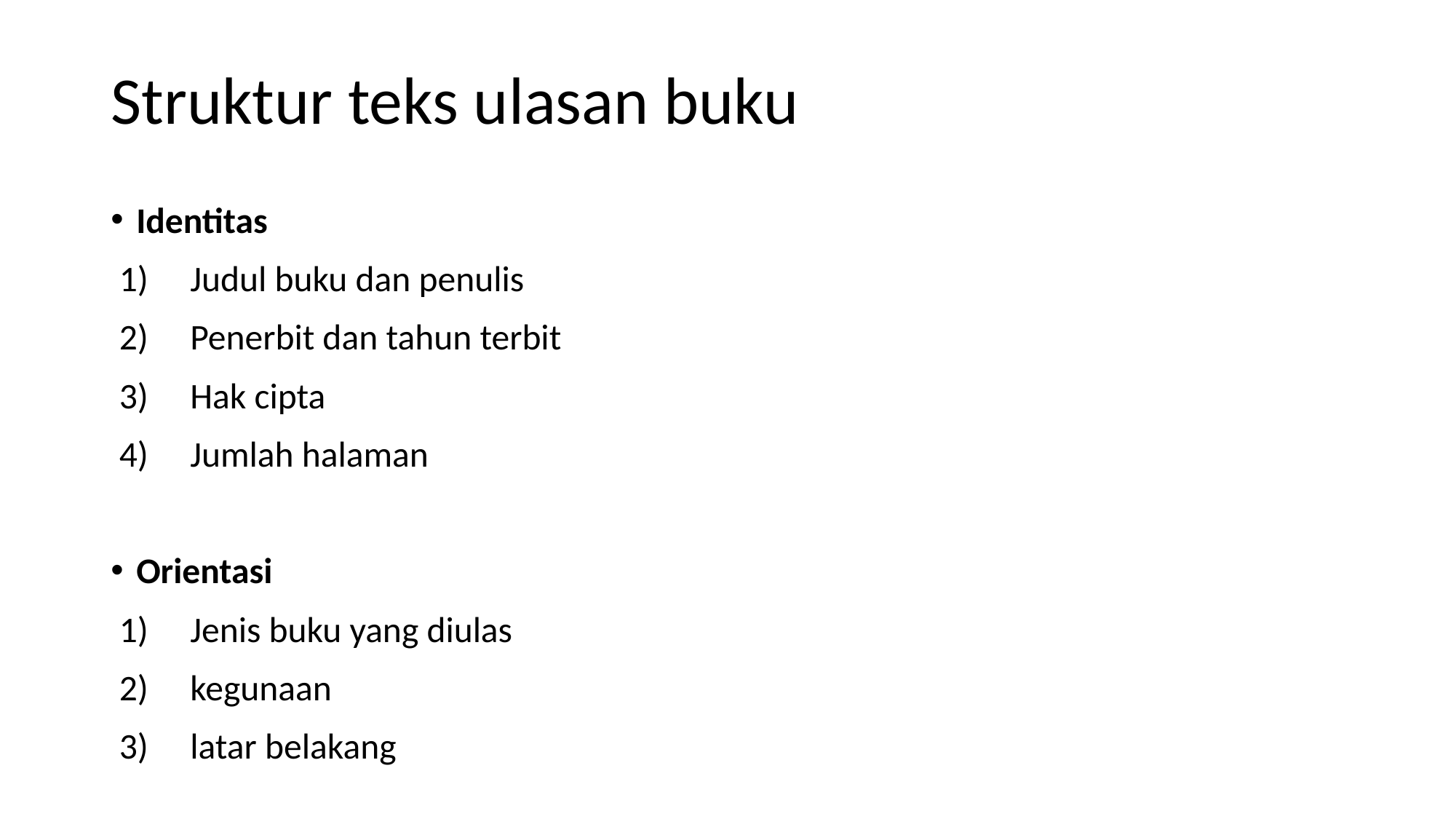

# Struktur teks ulasan buku
Identitas
Judul buku dan penulis
Penerbit dan tahun terbit
Hak cipta
Jumlah halaman

Orientasi
Jenis buku yang diulas
kegunaan
latar belakang